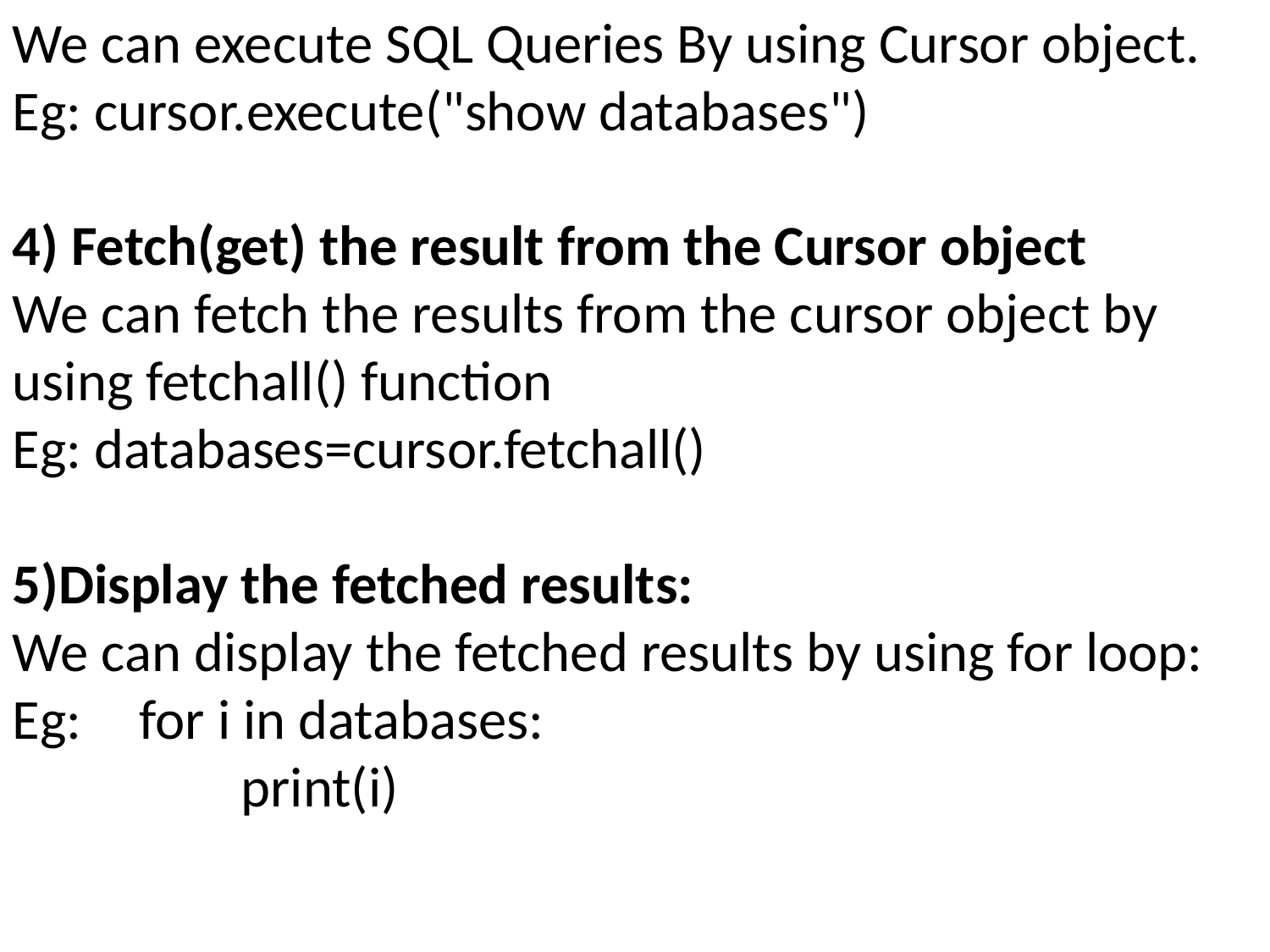

We can execute SQL Queries By using Cursor object.
Eg: cursor.execute("show databases")

4) Fetch(get) the result from the Cursor object
We can fetch the results from the cursor object by using fetchall() function
Eg: databases=cursor.fetchall()

5)Display the fetched results:
We can display the fetched results by using for loop:
Eg:	for i in databases:
	        print(i)